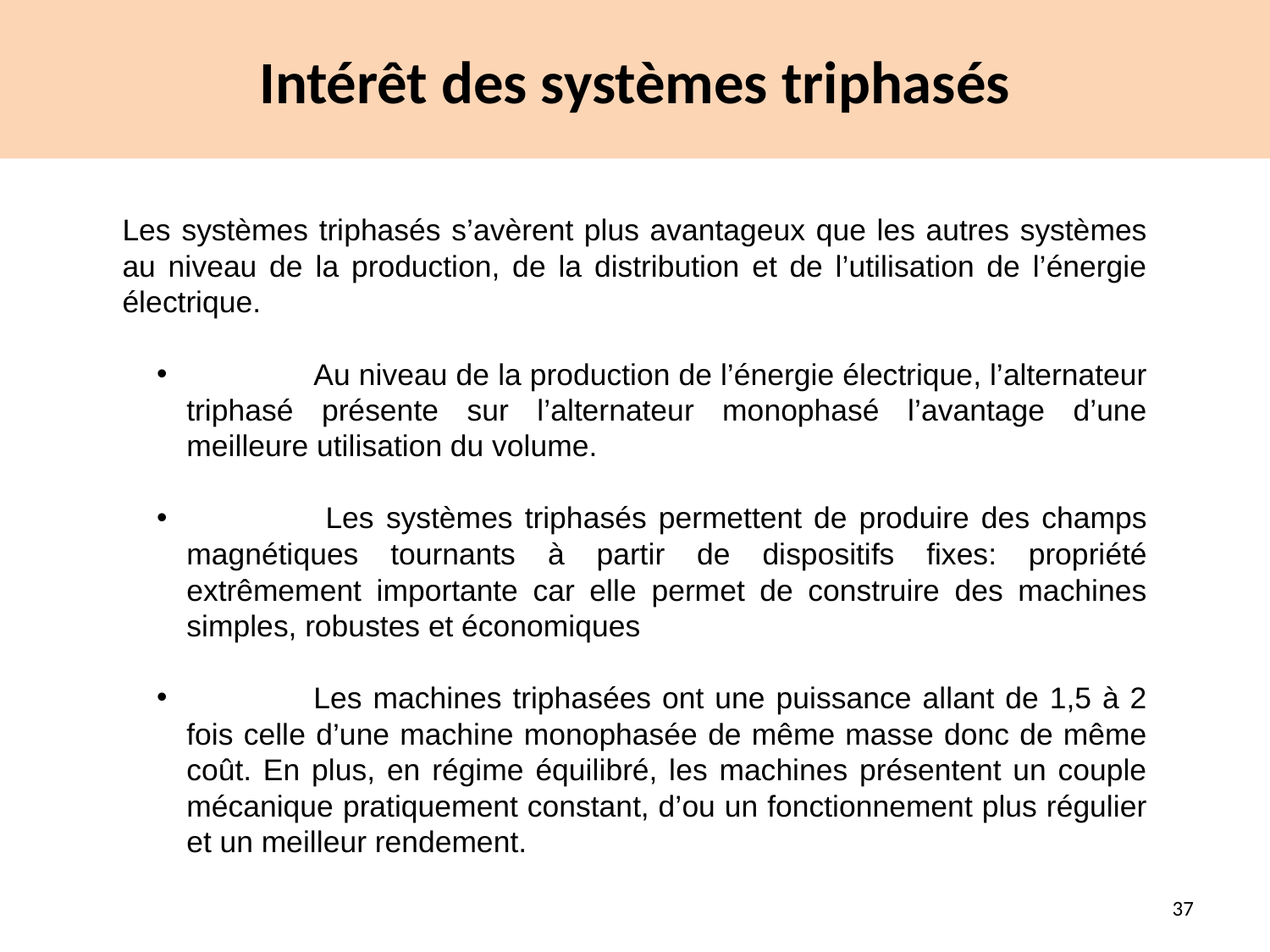

# Intérêt des systèmes triphasés
Les systèmes triphasés s’avèrent plus avantageux que les autres systèmes au niveau de la production, de la distribution et de l’utilisation de l’énergie électrique.

	Au niveau de la production de l’énergie électrique, l’alternateur triphasé présente sur l’alternateur monophasé l’avantage d’une meilleure utilisation du volume.

	 Les systèmes triphasés permettent de produire des champs magnétiques tournants à partir de dispositifs fixes: propriété extrêmement importante car elle permet de construire des machines simples, robustes et économiques

	Les machines triphasées ont une puissance allant de 1,5 à 2 fois celle d’une machine monophasée de même masse donc de même coût. En plus, en régime équilibré, les machines présentent un couple mécanique pratiquement constant, d’ou un fonctionnement plus régulier et un meilleur rendement.

37